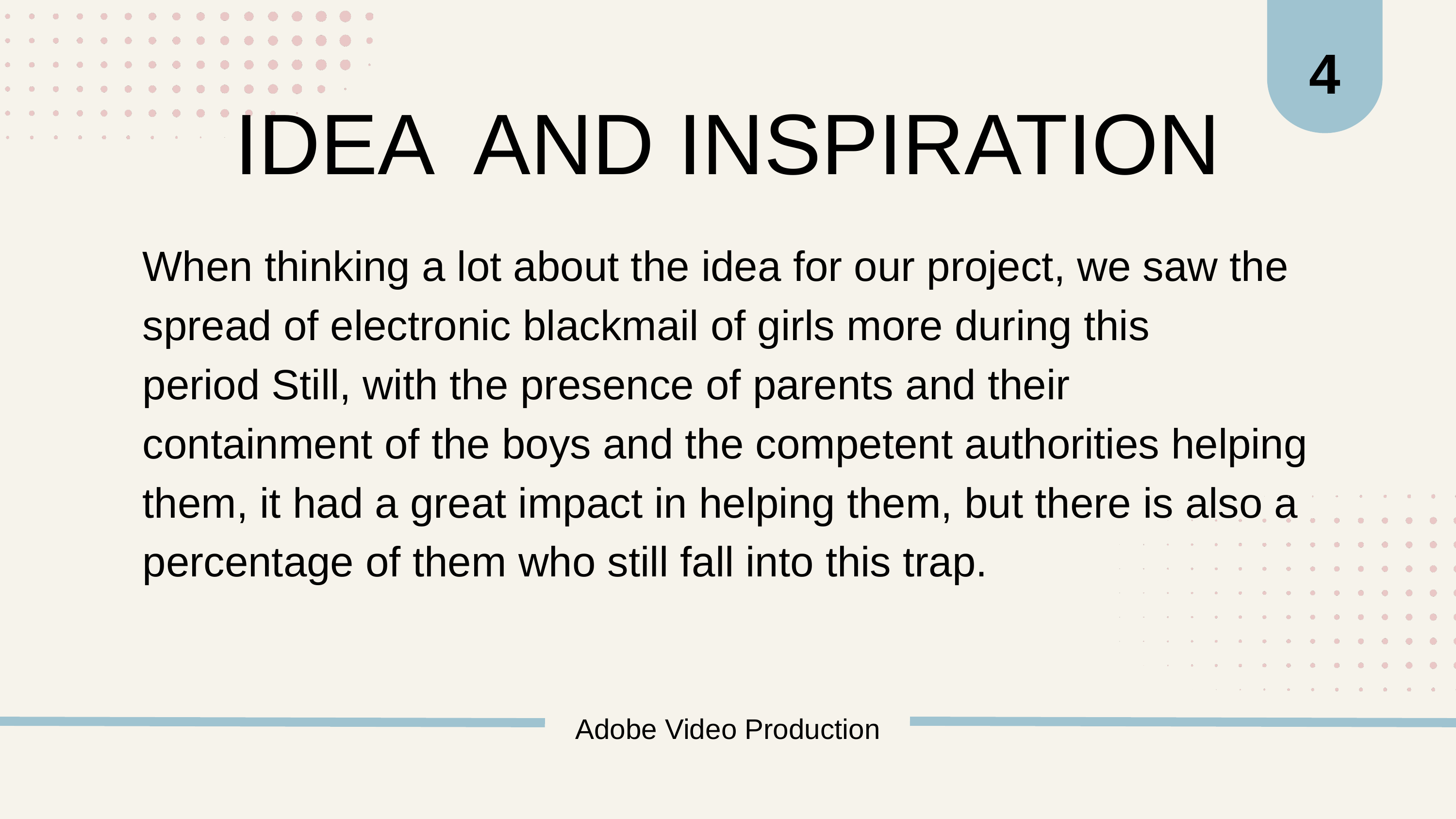

4

IDEA  AND INSPIRATION
When thinking a lot about the idea for our project, we saw the spread of electronic blackmail of girls more during this period Still, with the presence of parents and their containment of the boys and the competent authorities helping them, it had a great impact in helping them, but there is also a percentage of them who still fall into this trap.

Adobe Video Production